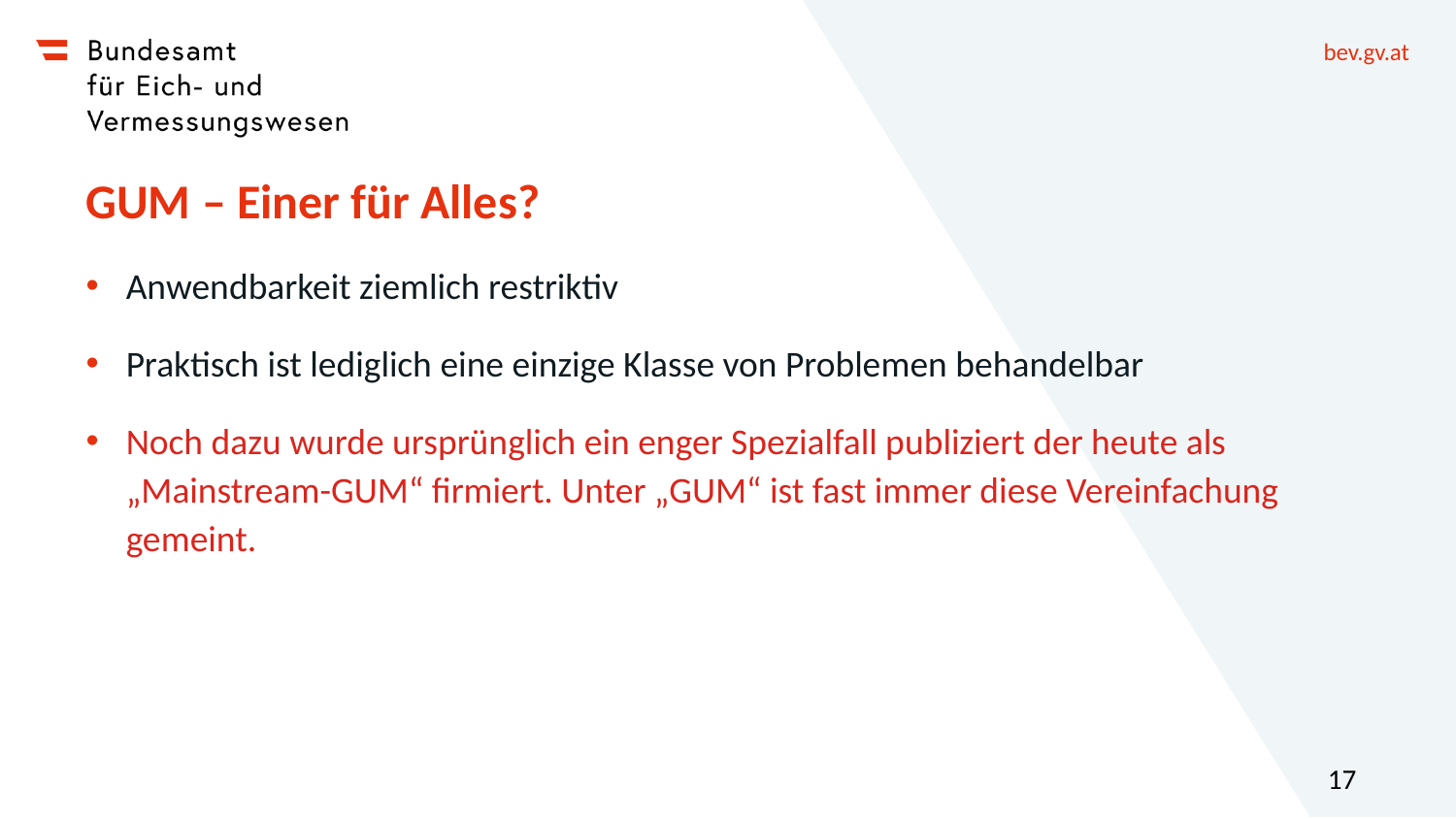

# GUM – Einer für Alles?
Anwendbarkeit ziemlich restriktiv
Praktisch ist lediglich eine einzige Klasse von Problemen behandelbar
Noch dazu wurde ursprünglich ein enger Spezialfall publiziert der heute als „Mainstream-GUM“ firmiert. Unter „GUM“ ist fast immer diese Vereinfachung gemeint.

17